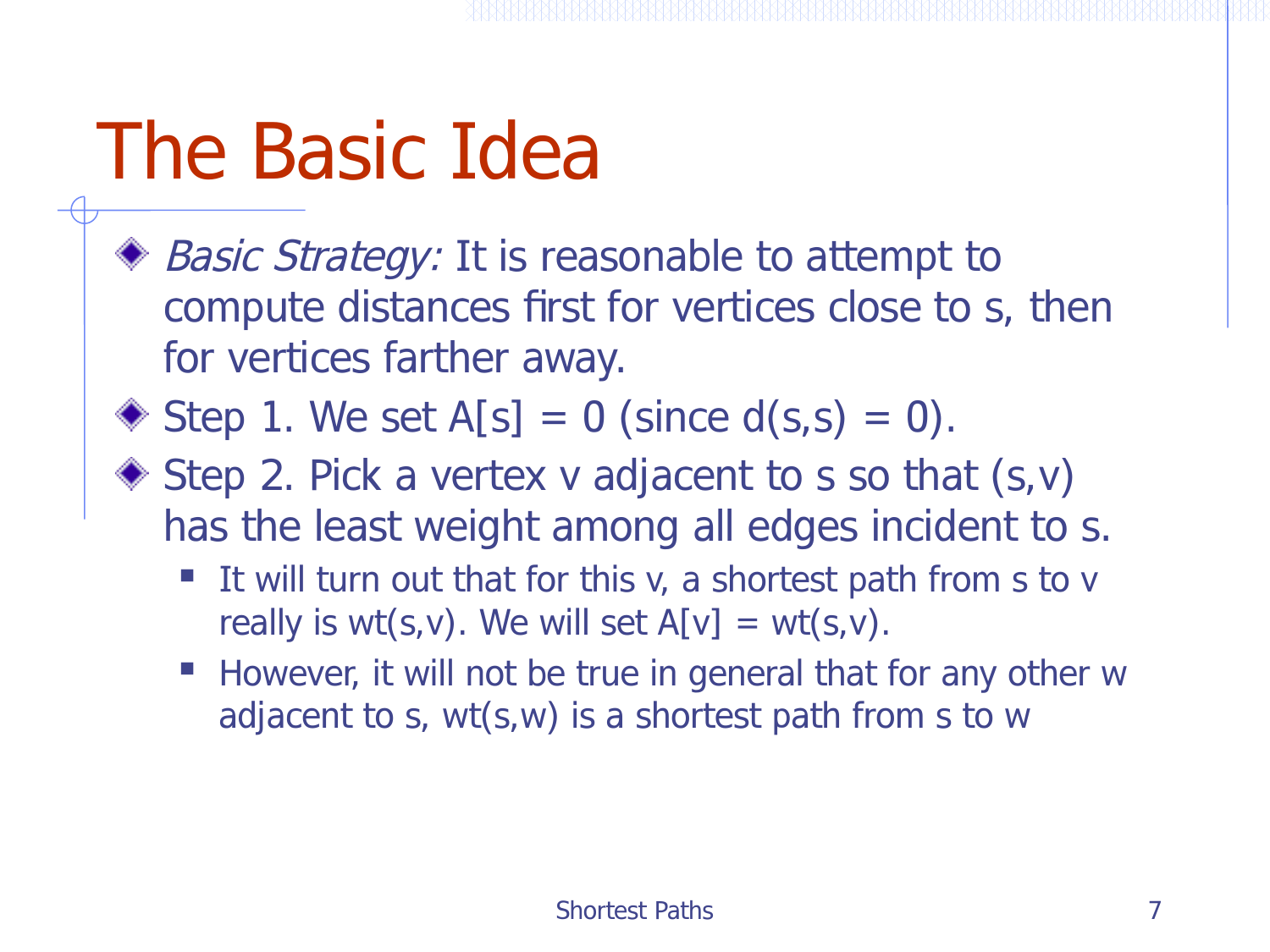

# The Basic Idea
Basic Strategy: It is reasonable to attempt to compute distances first for vertices close to s, then for vertices farther away.
Step 1. We set A[s] = 0 (since d(s,s) = 0).
Step 2. Pick a vertex v adjacent to s so that (s,v) has the least weight among all edges incident to s.
It will turn out that for this v, a shortest path from s to v really is wt(s,v). We will set A[v] = wt(s,v).
However, it will not be true in general that for any other w adjacent to s, wt(s,w) is a shortest path from s to w
Shortest Paths
7